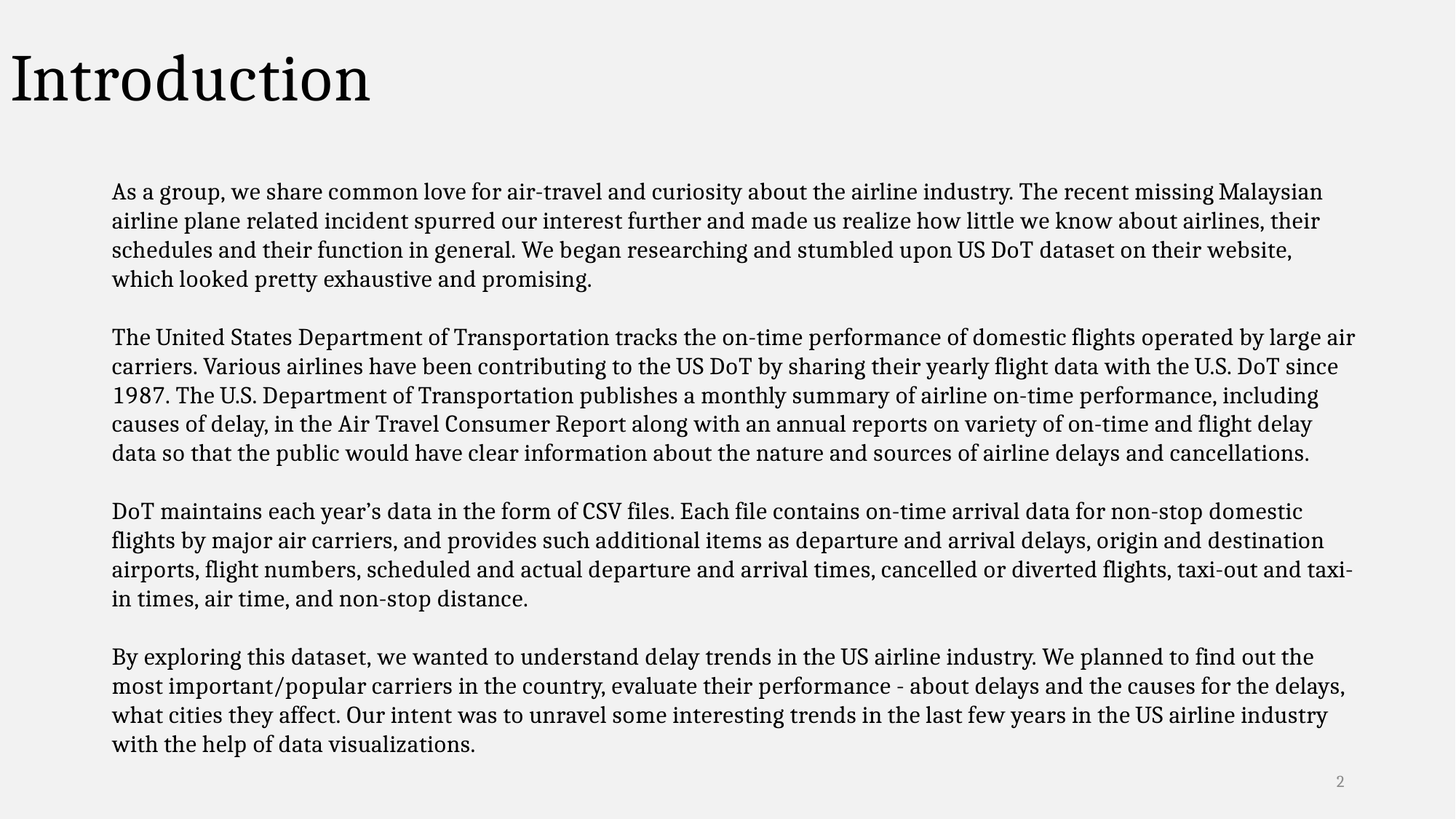

# Introduction
As a group, we share common love for air-travel and curiosity about the airline industry. The recent missing Malaysian airline plane related incident spurred our interest further and made us realize how little we know about airlines, their schedules and their function in general. We began researching and stumbled upon US DoT dataset on their website, which looked pretty exhaustive and promising.

The United States Department of Transportation tracks the on-time performance of domestic flights operated by large air carriers. Various airlines have been contributing to the US DoT by sharing their yearly flight data with the U.S. DoT since 1987. The U.S. Department of Transportation publishes a monthly summary of airline on-time performance, including causes of delay, in the Air Travel Consumer Report along with an annual reports on variety of on-time and flight delay data so that the public would have clear information about the nature and sources of airline delays and cancellations.

DoT maintains each year’s data in the form of CSV files. Each file contains on-time arrival data for non-stop domestic flights by major air carriers, and provides such additional items as departure and arrival delays, origin and destination airports, flight numbers, scheduled and actual departure and arrival times, cancelled or diverted flights, taxi-out and taxi-in times, air time, and non-stop distance.

By exploring this dataset, we wanted to understand delay trends in the US airline industry. We planned to find out the most important/popular carriers in the country, evaluate their performance - about delays and the causes for the delays, what cities they affect. Our intent was to unravel some interesting trends in the last few years in the US airline industry with the help of data visualizations.
2